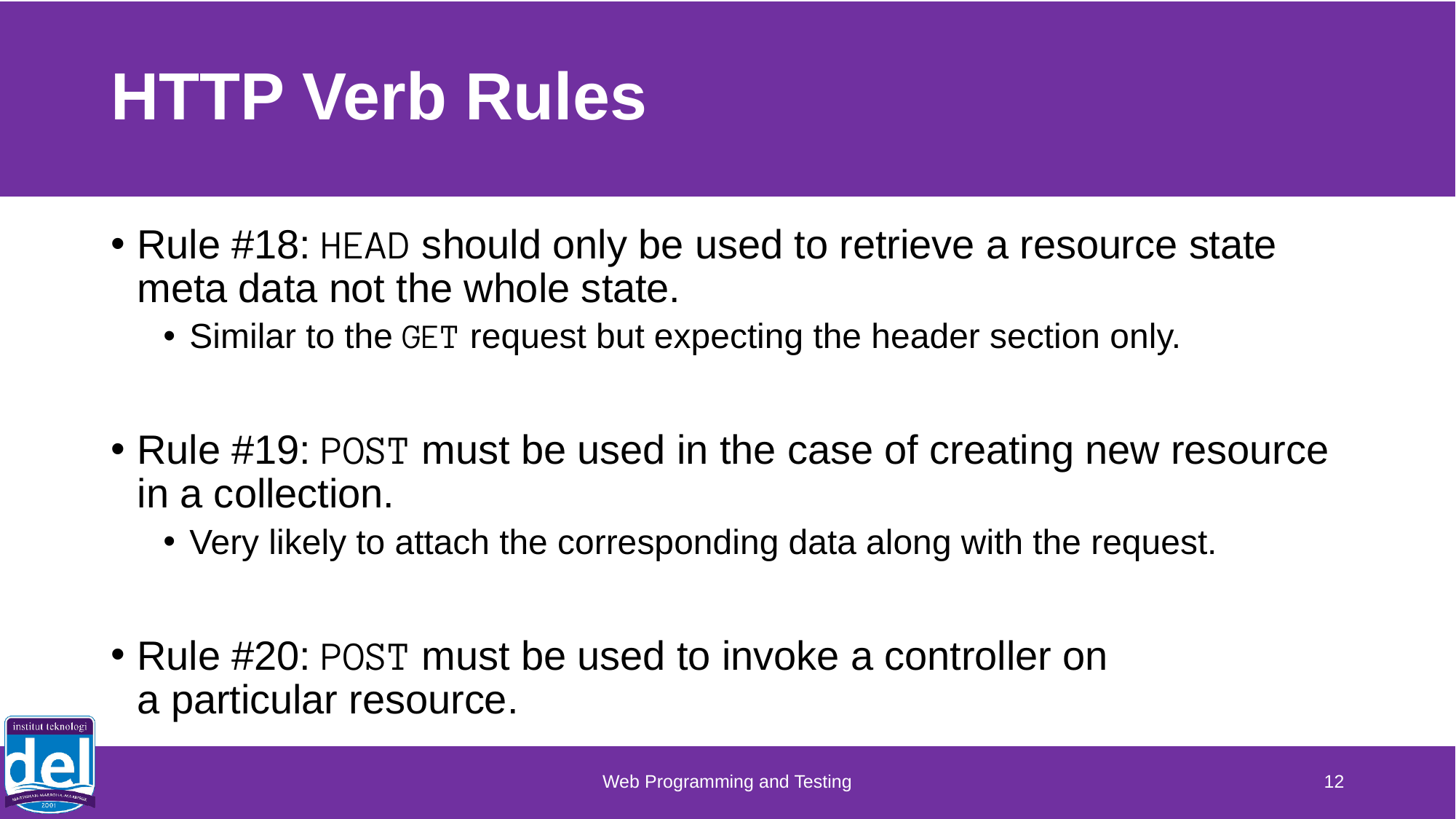

# HTTP Verb Rules
Rule #18: HEAD should only be used to retrieve a resource state
meta data not the whole state.
Similar to the GET request but expecting the header section only.

Rule #19: POST must be used in the case of creating new resource in a collection.
Very likely to attach the corresponding data along with the request.

Rule #20: POST must be used to invoke a controller on
a particular resource.
Web Programming and Testing
12